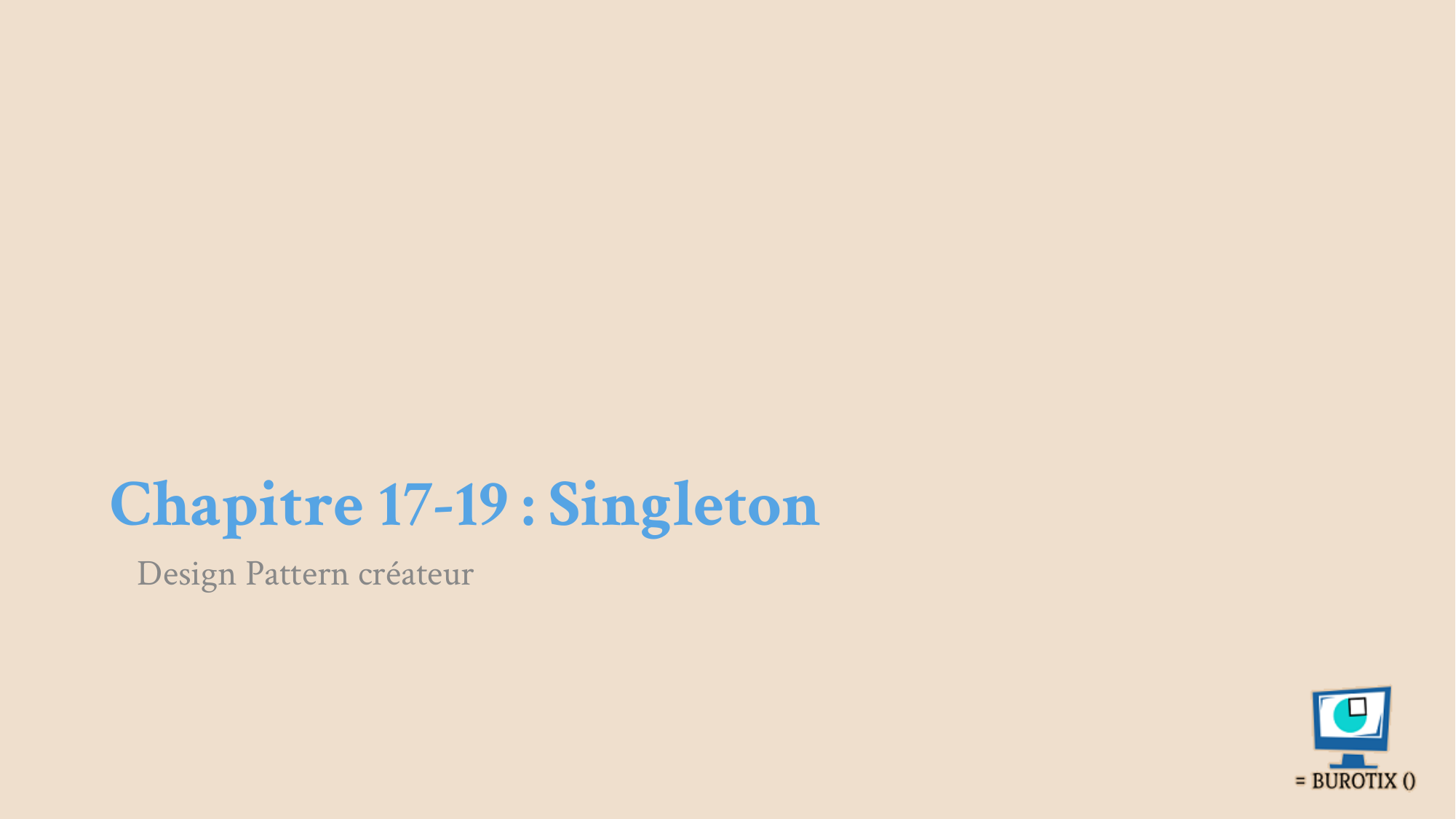

# Chapitre 17-19 : Singleton
Design Pattern créateur